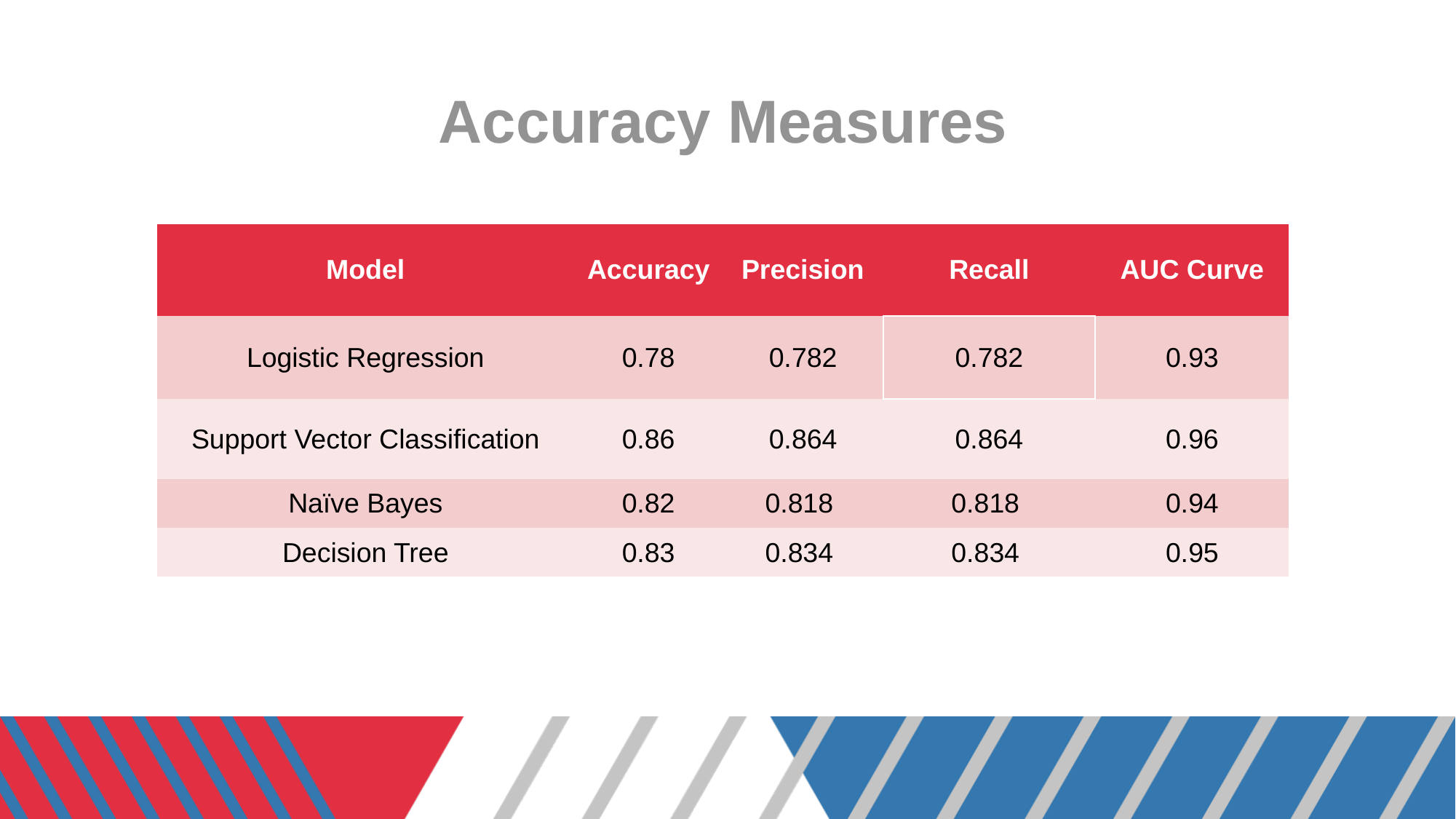

# Accuracy Measures
| Model | Accuracy | Precision | Recall | AUC Curve |
| --- | --- | --- | --- | --- |
| Logistic Regression | 0.78 | 0.782 | 0.782 | 0.93 |
| Support Vector Classification | 0.86 | 0.864 | 0.864 | 0.96 |
| Naïve Bayes | 0.82 | 0.818 | 0.818 | 0.94 |
| Decision Tree | 0.83 | 0.834 | 0.834 | 0.95 |